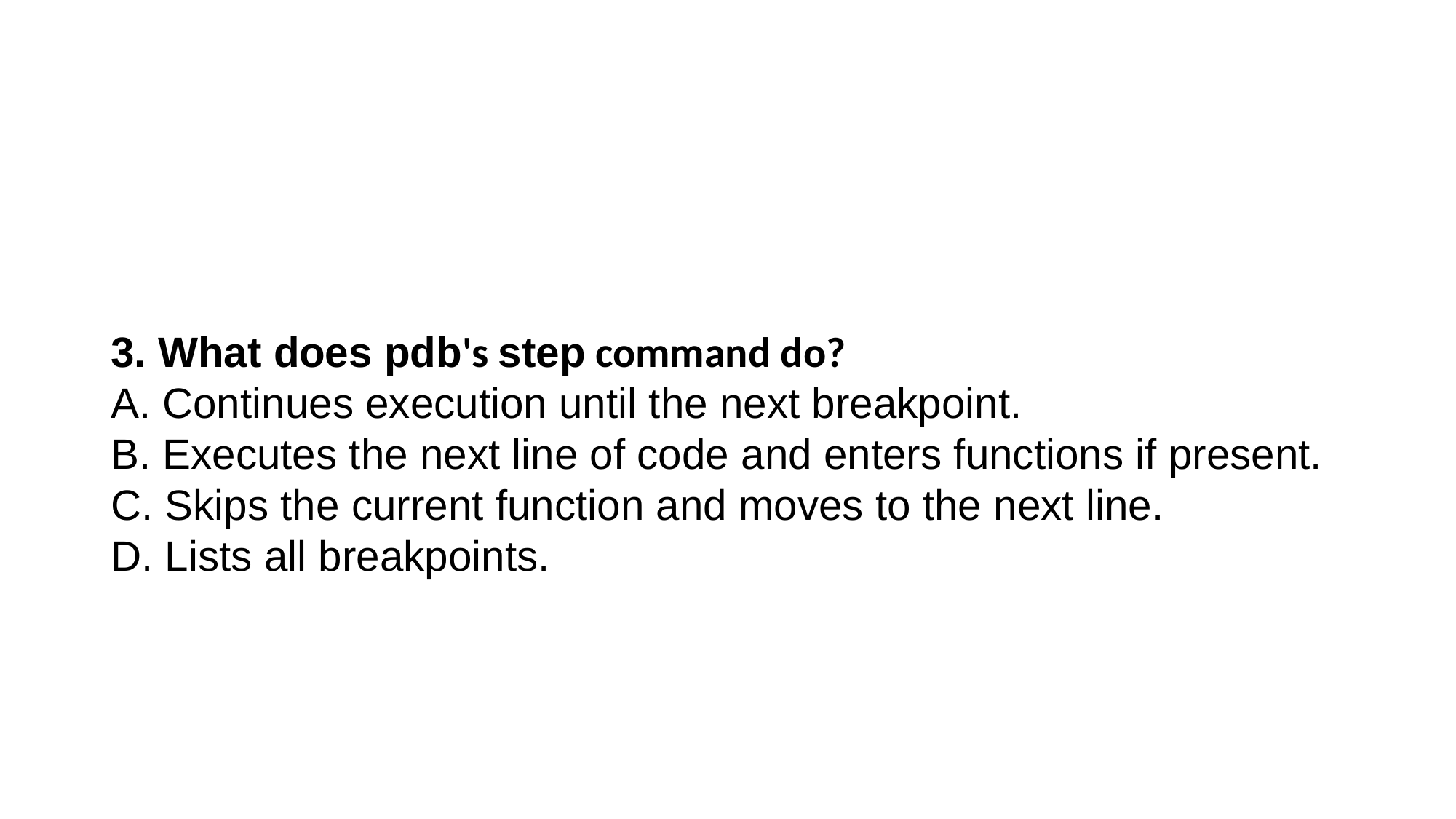

#
3. What does pdb's step command do?
A. Continues execution until the next breakpoint.
B. Executes the next line of code and enters functions if present.
C. Skips the current function and moves to the next line.
D. Lists all breakpoints.